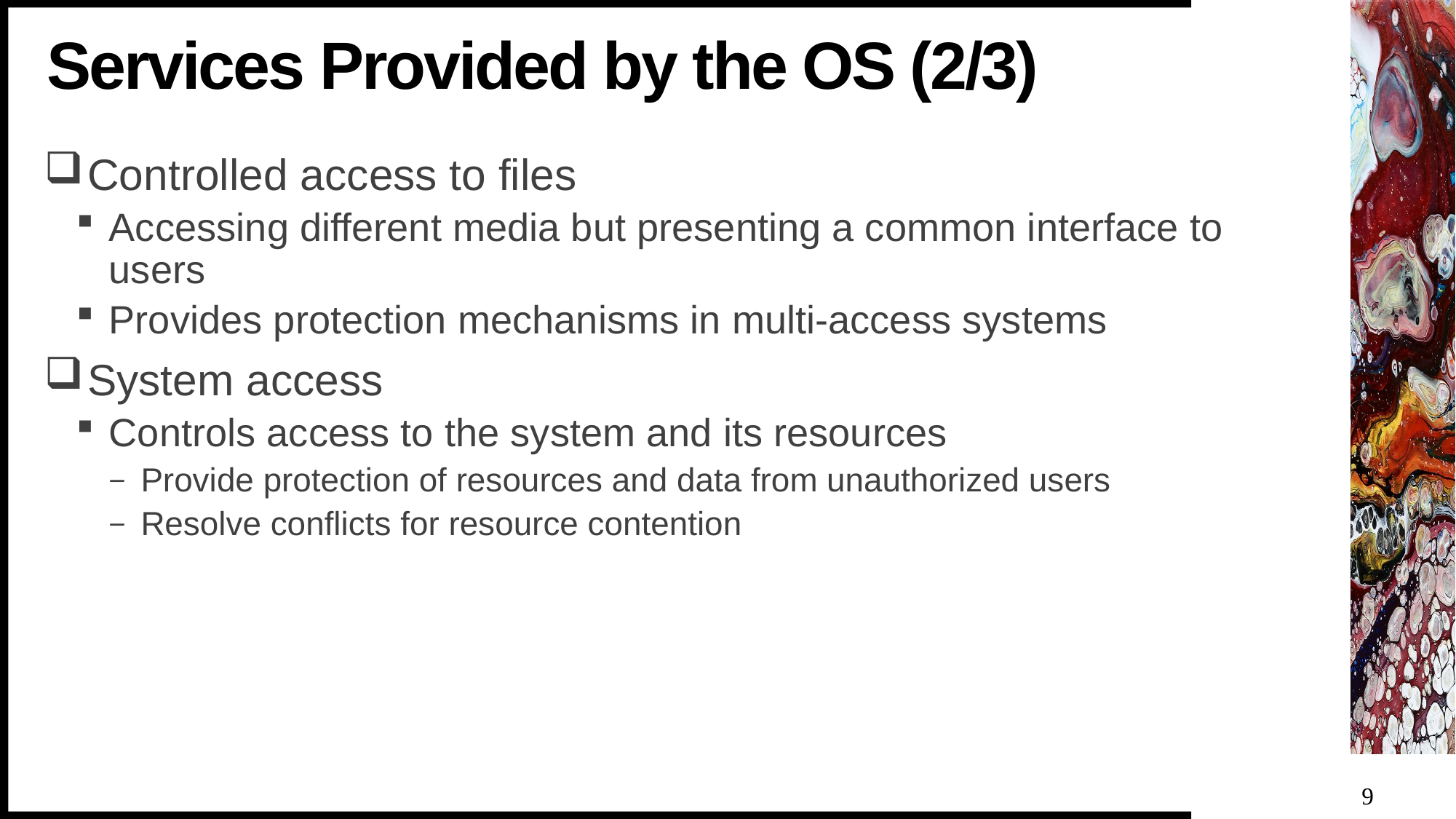

# Services Provided by the OS (2/3)
Controlled access to files
Accessing different media but presenting a common interface to users
Provides protection mechanisms in multi-access systems
System access
Controls access to the system and its resources
Provide protection of resources and data from unauthorized users
Resolve conflicts for resource contention

9